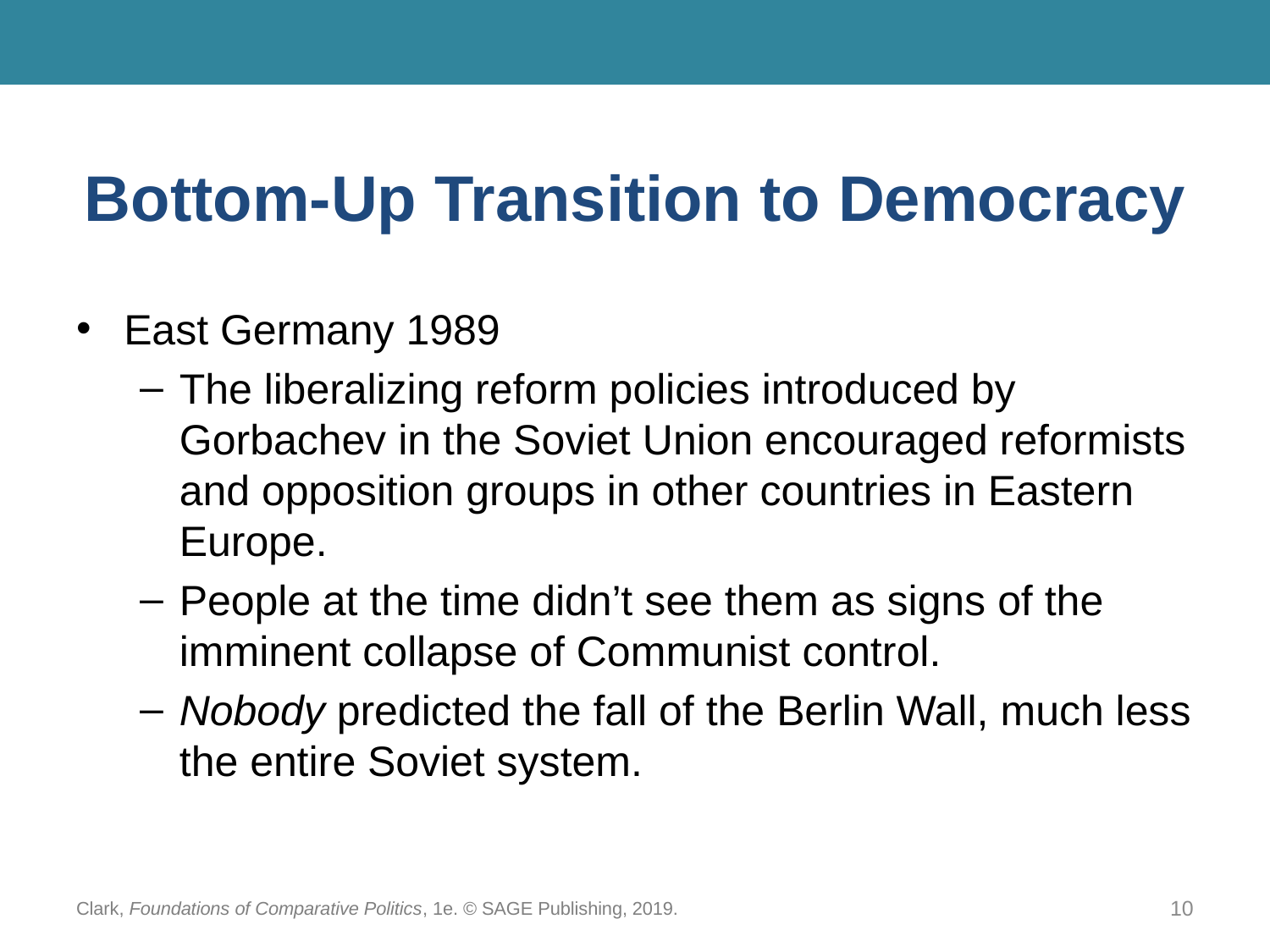

# Bottom-Up Transition to Democracy
East Germany 1989
The liberalizing reform policies introduced by Gorbachev in the Soviet Union encouraged reformists and opposition groups in other countries in Eastern Europe.
People at the time didn’t see them as signs of the imminent collapse of Communist control.
Nobody predicted the fall of the Berlin Wall, much less the entire Soviet system.
Clark, Foundations of Comparative Politics, 1e. © SAGE Publishing, 2019.
10